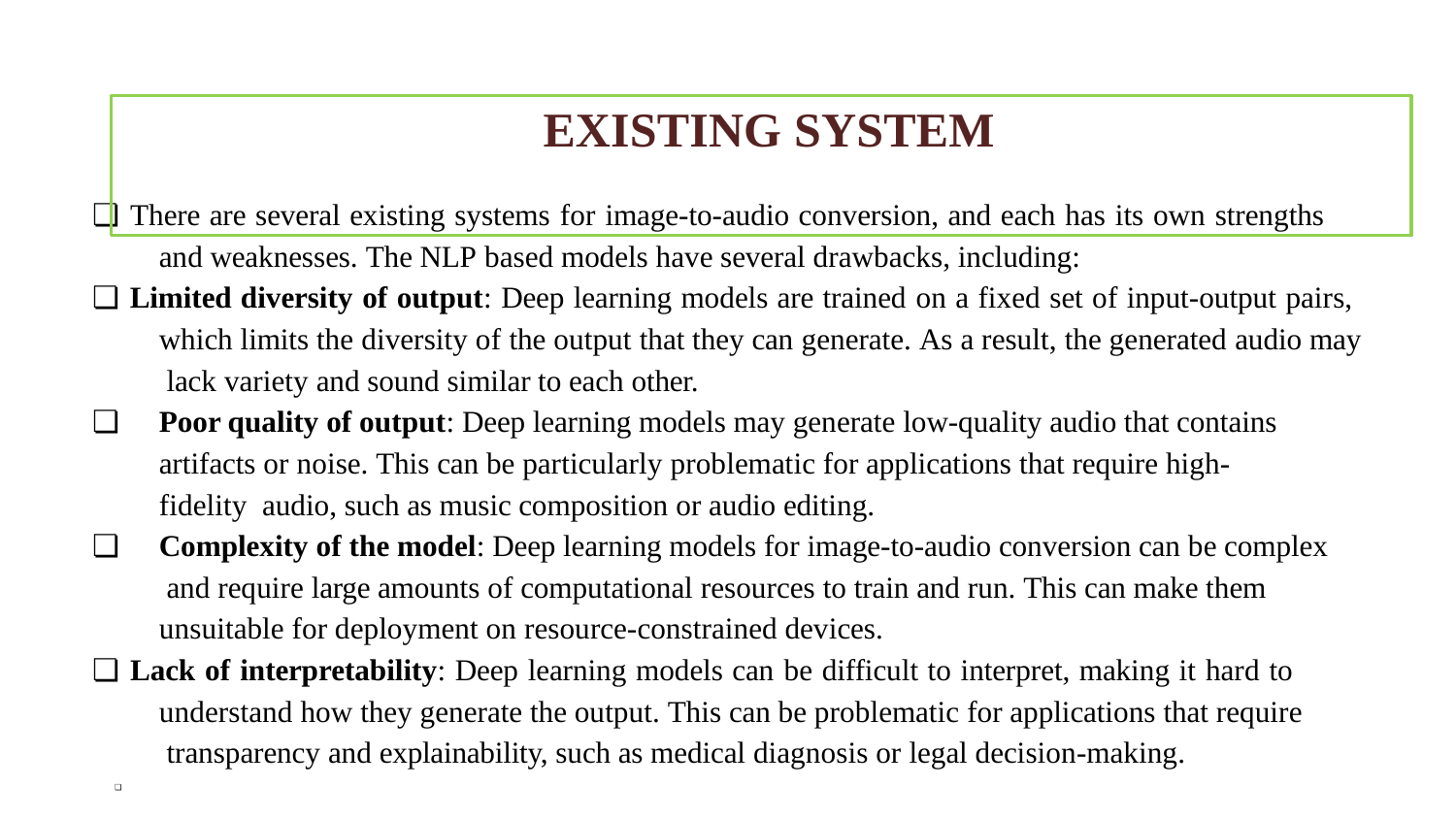

# EXISTING SYSTEM
❏ There are several existing systems for image-to-audio conversion, and each has its own strengths  and weaknesses. The NLP based models have several drawbacks, including:
❏ Limited diversity of output: Deep learning models are trained on a fixed set of input-output pairs,  which limits the diversity of the output that they can generate. As a result, the generated audio may  lack variety and sound similar to each other.
❏	Poor quality of output: Deep learning models may generate low-quality audio that contains  artifacts or noise. This can be particularly problematic for applications that require high-fidelity  audio, such as music composition or audio editing.
❏	Complexity of the model: Deep learning models for image-to-audio conversion can be complex  and require large amounts of computational resources to train and run. This can make them  unsuitable for deployment on resource-constrained devices.
❏ Lack of interpretability: Deep learning models can be difficult to interpret, making it hard to  understand how they generate the output. This can be problematic for applications that require  transparency and explainability, such as medical diagnosis or legal decision-making.
❏